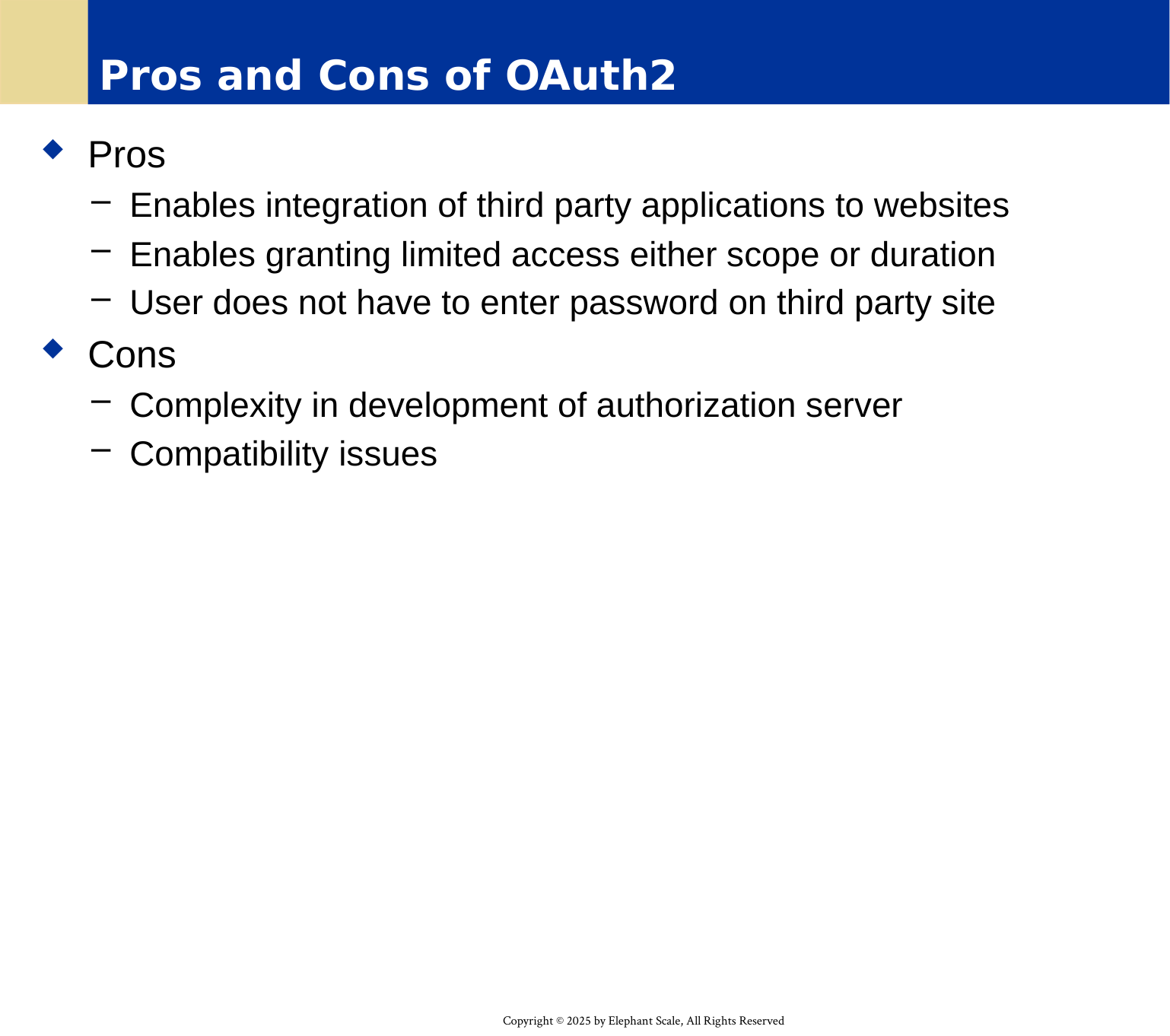

# Pros and Cons of OAuth2
 Pros
 Enables integration of third party applications to websites
 Enables granting limited access either scope or duration
 User does not have to enter password on third party site
 Cons
 Complexity in development of authorization server
 Compatibility issues
Copyright © 2025 by Elephant Scale, All Rights Reserved